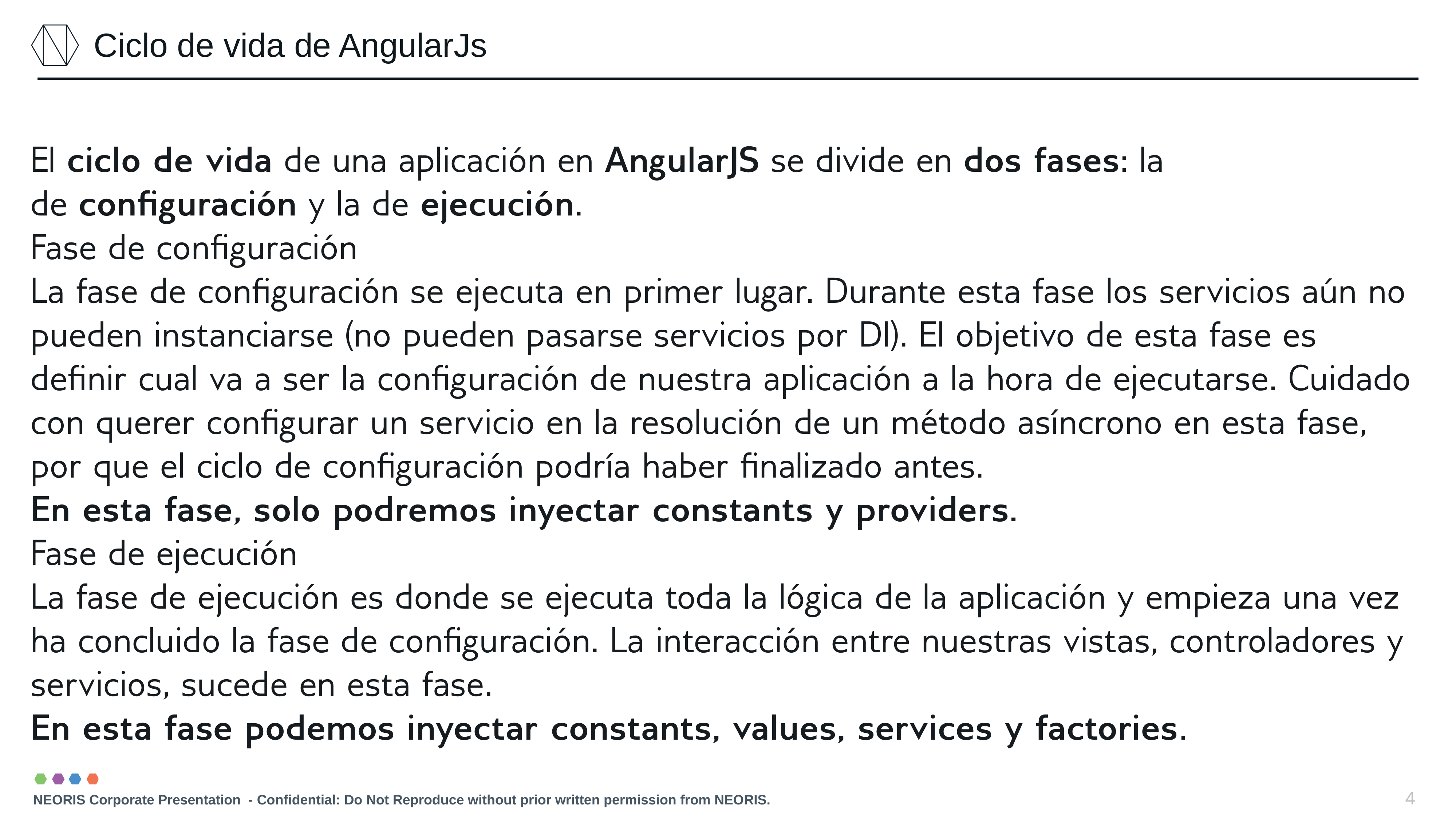

Ciclo de vida de AngularJs
El ciclo de vida de una aplicación en AngularJS se divide en dos fases: la de configuración y la de ejecución.
Fase de configuración
La fase de configuración se ejecuta en primer lugar. Durante esta fase los servicios aún no pueden instanciarse (no pueden pasarse servicios por DI). El objetivo de esta fase es definir cual va a ser la configuración de nuestra aplicación a la hora de ejecutarse. Cuidado con querer configurar un servicio en la resolución de un método asíncrono en esta fase, por que el ciclo de configuración podría haber finalizado antes.
En esta fase, solo podremos inyectar constants y providers.
Fase de ejecución
La fase de ejecución es donde se ejecuta toda la lógica de la aplicación y empieza una vez ha concluido la fase de configuración. La interacción entre nuestras vistas, controladores y servicios, sucede en esta fase.
En esta fase podemos inyectar constants, values, services y factories.